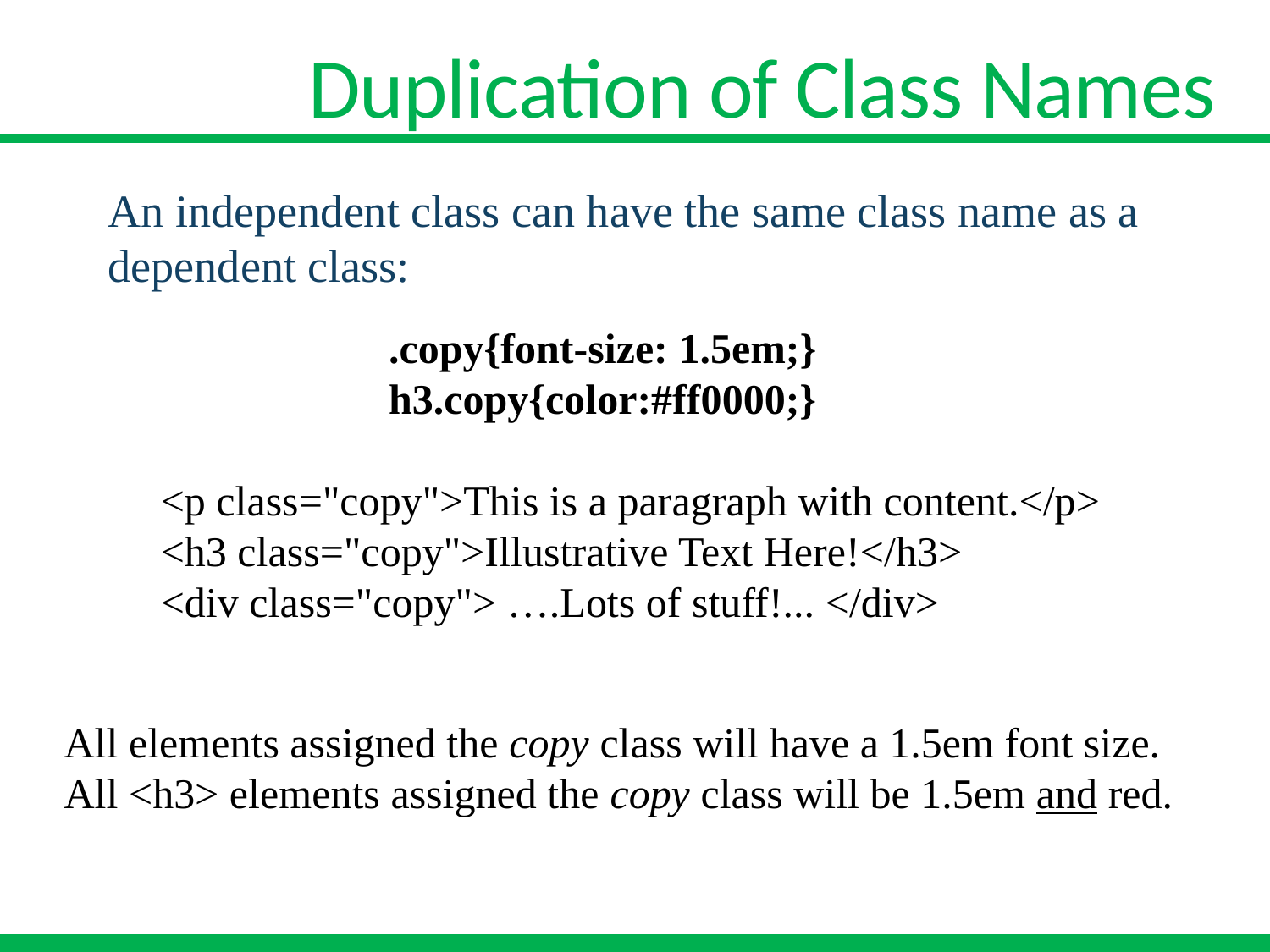

# Duplication of Class Names
An independent class can have the same class name as a dependent class:
.copy{font-size: 1.5em;}
h3.copy{color:#ff0000;}
<p class="copy">This is a paragraph with content.</p>
<h3 class="copy">Illustrative Text Here!</h3>
<div class="copy"> ….Lots of stuff!... </div>
All elements assigned the copy class will have a 1.5em font size.  All <h3> elements assigned the copy class will be 1.5em and red.